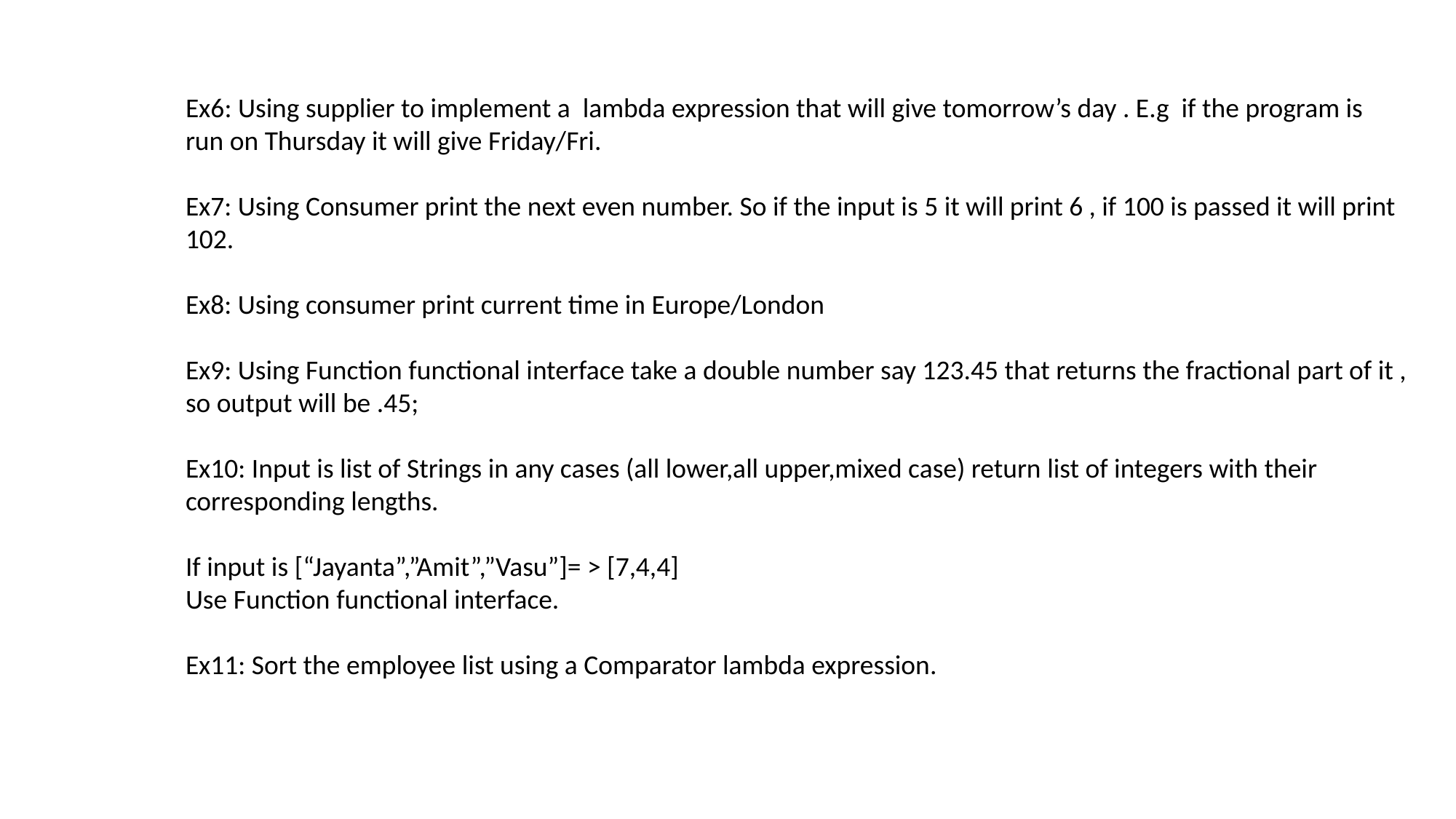

Ex6: Using supplier to implement a  lambda expression that will give tomorrow’s day . E.g  if the program is run on Thursday it will give Friday/Fri.

Ex7: Using Consumer print the next even number. So if the input is 5 it will print 6 , if 100 is passed it will print 102.

Ex8: Using consumer print current time in Europe/London

Ex9: Using Function functional interface take a double number say 123.45 that returns the fractional part of it , so output will be .45;

Ex10: Input is list of Strings in any cases (all lower,all upper,mixed case) return list of integers with their corresponding lengths.

If input is [“Jayanta”,”Amit”,”Vasu”]= > [7,4,4]
Use Function functional interface.

Ex11: Sort the employee list using a Comparator lambda expression.